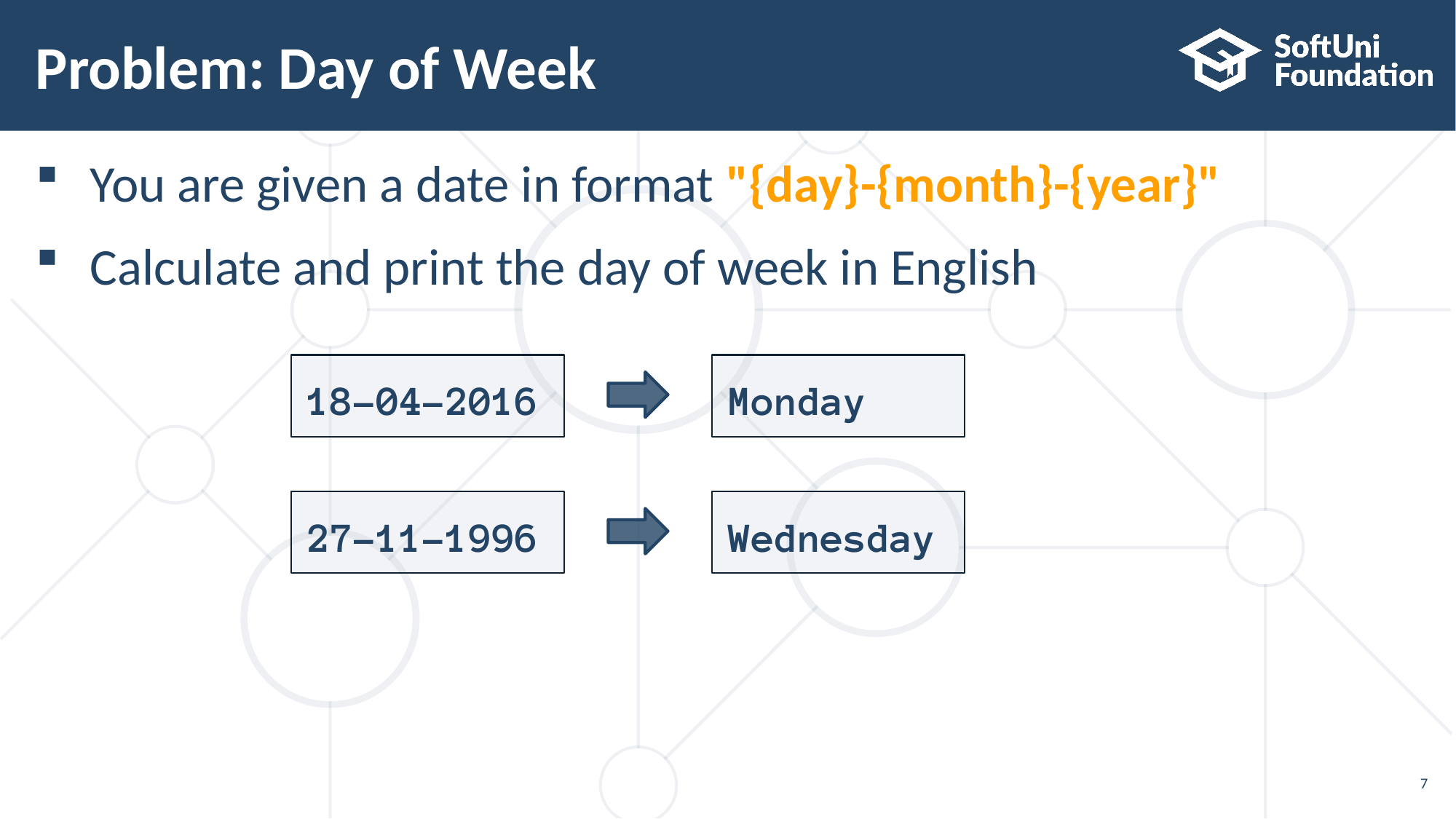

# Problem: Day of Week
You are given a date in format "{day}-{month}-{year}"
Calculate and print the day of week in English
18-04-2016
Monday

27-11-1996
Wednesday

7